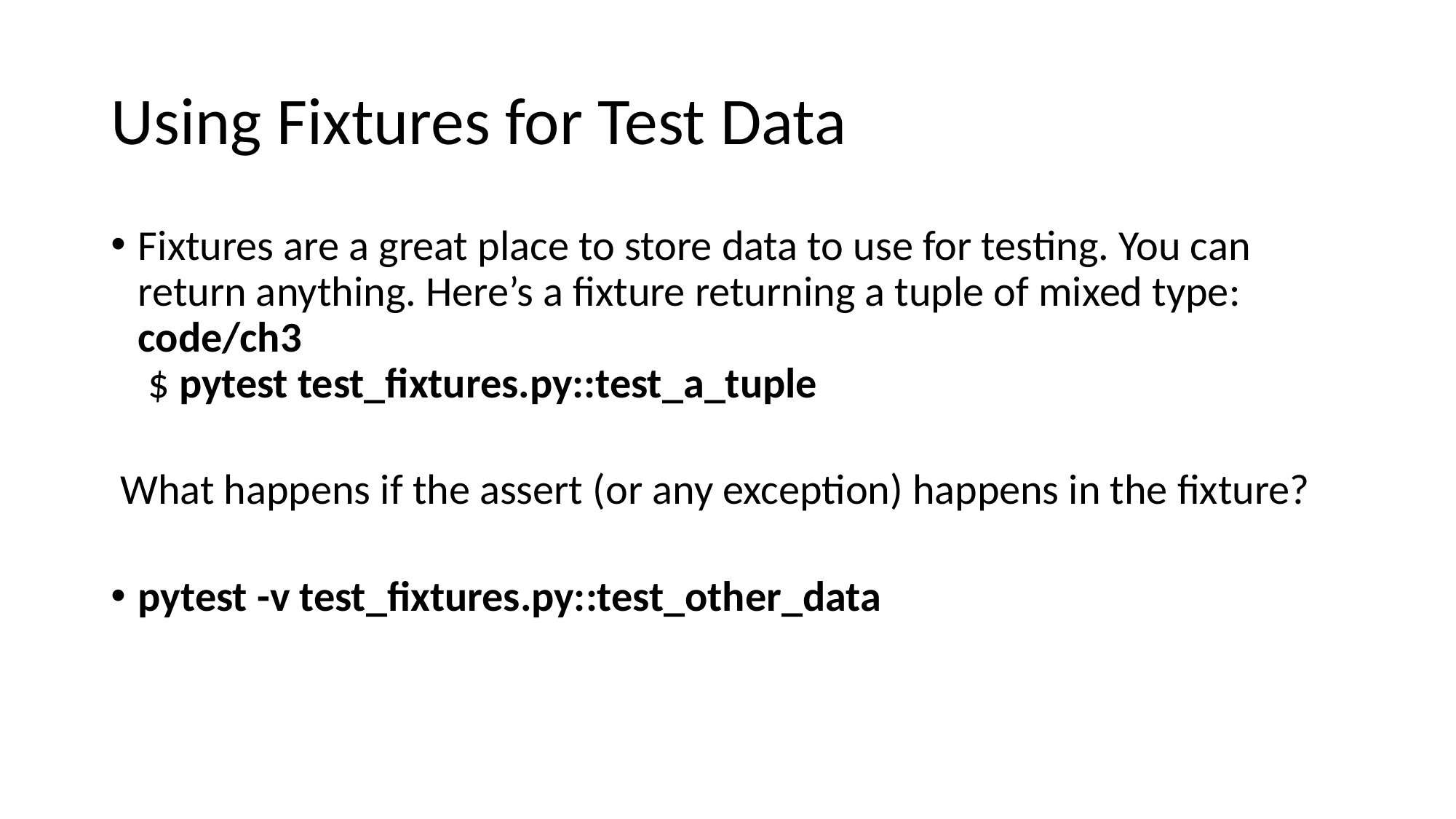

# Using Fixtures for Test Data
Fixtures are a great place to store data to use for testing. You can return anything. Here’s a fixture returning a tuple of mixed type:
code/ch3​
​ ​$ ​​pytest​​ ​​test_fixtures.py::test_a_tuple
​
 What happens if the assert (or any exception) happens in the fixture?
pytest​​ ​​-v​​ ​​test_fixtures.py::test_other_data